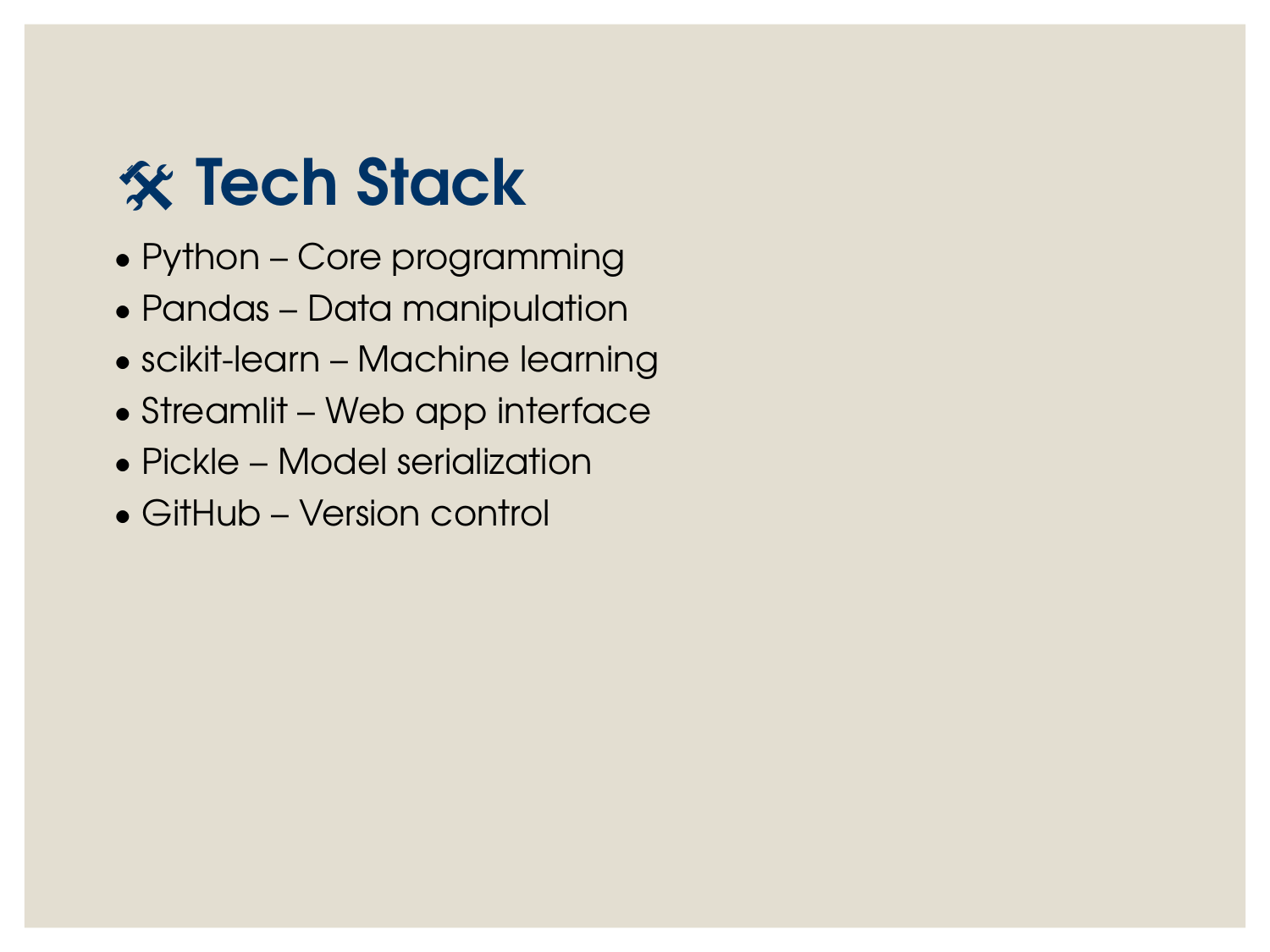

# 🛠 Tech Stack

• Python – Core programming
• Pandas – Data manipulation
• scikit-learn – Machine learning
• Streamlit – Web app interface
• Pickle – Model serialization
• GitHub – Version control